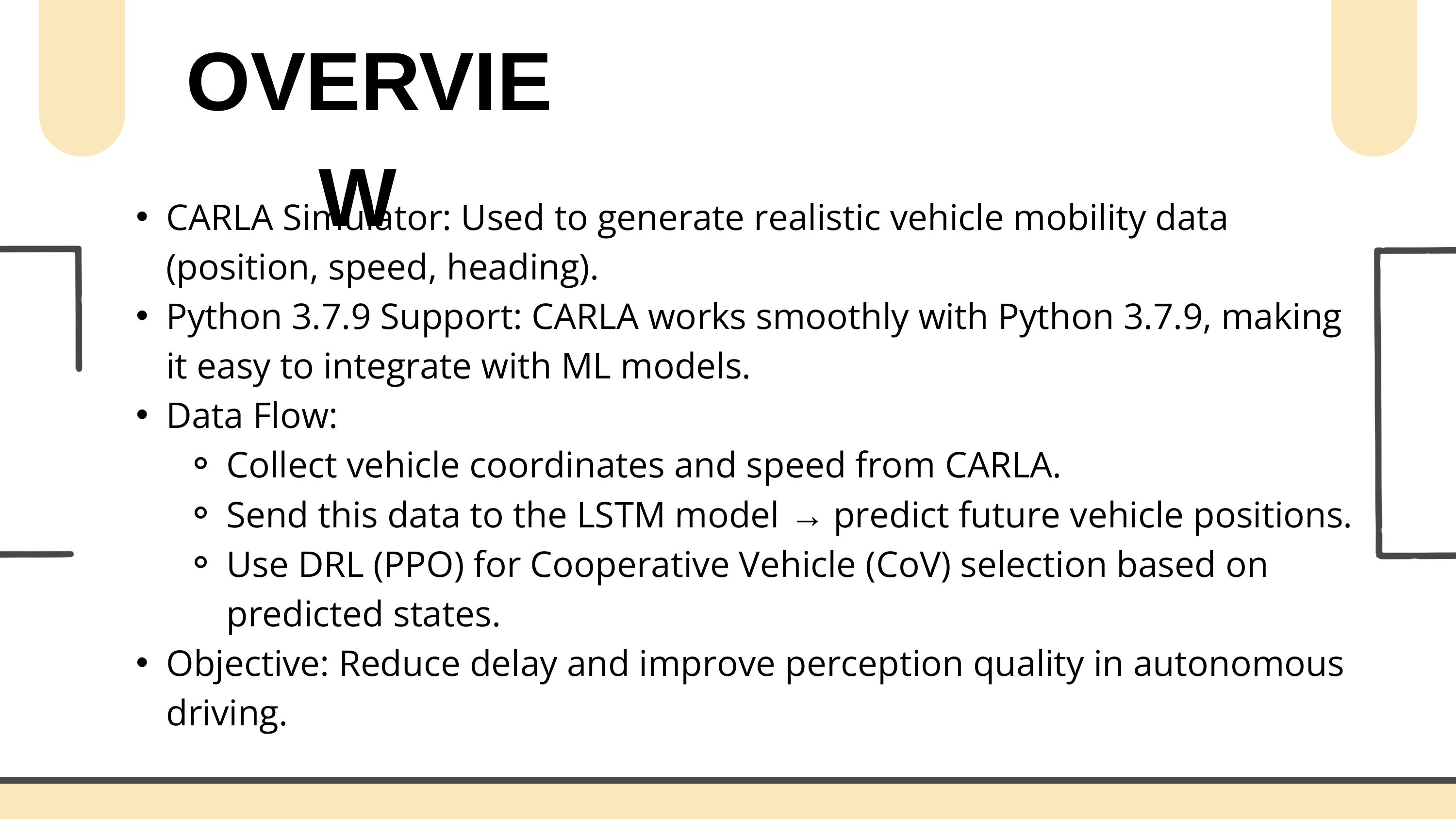

OVERVIEW ​
​
​

CARLA Simulator: Used to generate realistic vehicle mobility data (position, speed, heading).
Python 3.7.9 Support: CARLA works smoothly with Python 3.7.9, making it easy to integrate with ML models.
Data Flow:
Collect vehicle coordinates and speed from CARLA.
Send this data to the LSTM model → predict future vehicle positions.
Use DRL (PPO) for Cooperative Vehicle (CoV) selection based on predicted states.
Objective: Reduce delay and improve perception quality in autonomous driving.